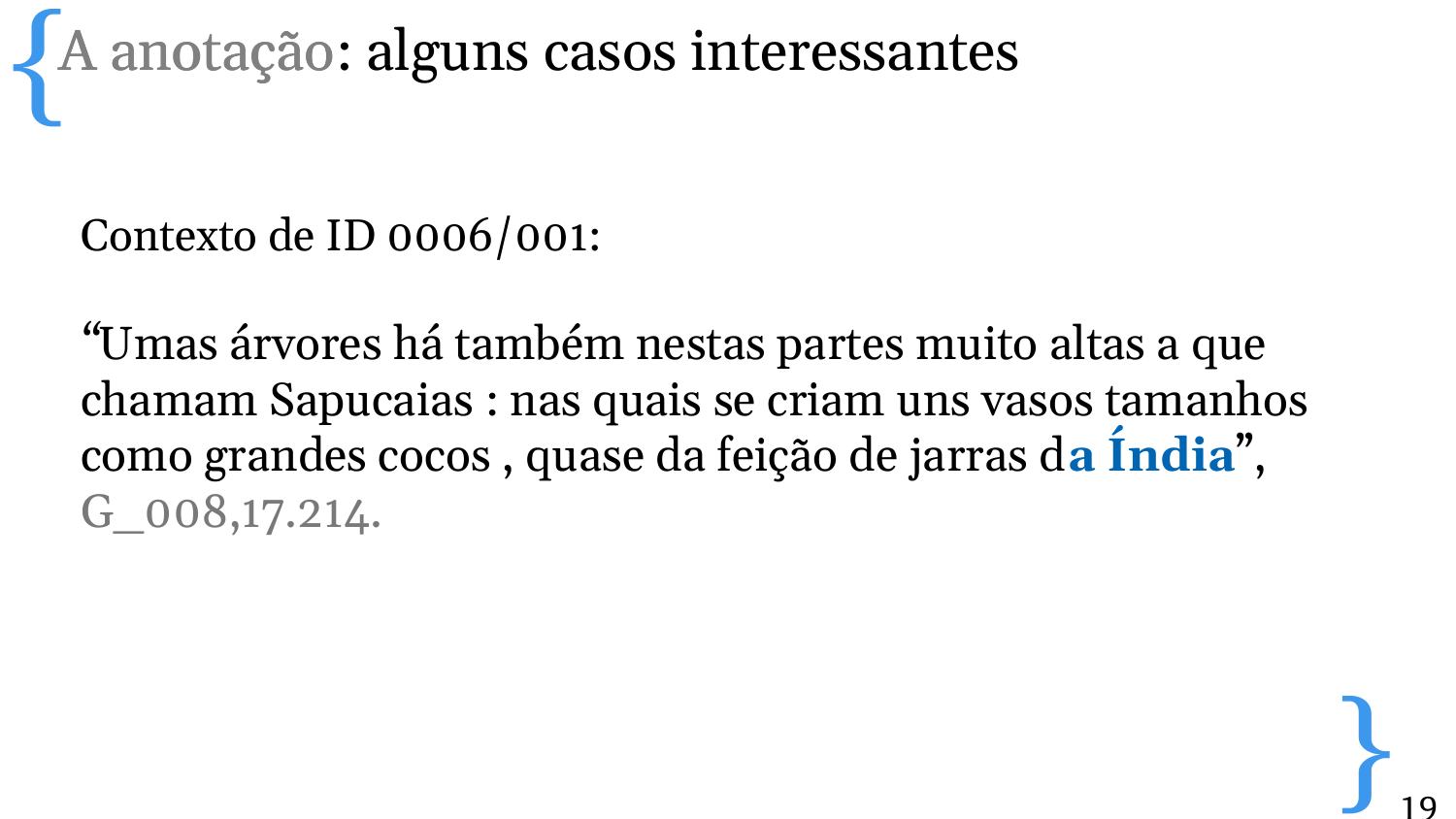

A anotação: alguns casos interessantes
A anotação
Contexto de ID 0006/001:

“Umas árvores há também nestas partes muito altas a que chamam Sapucaias : nas quais se criam uns vasos tamanhos como grandes cocos , quase da feição de jarras da Índia”, G_008,17.214.

199